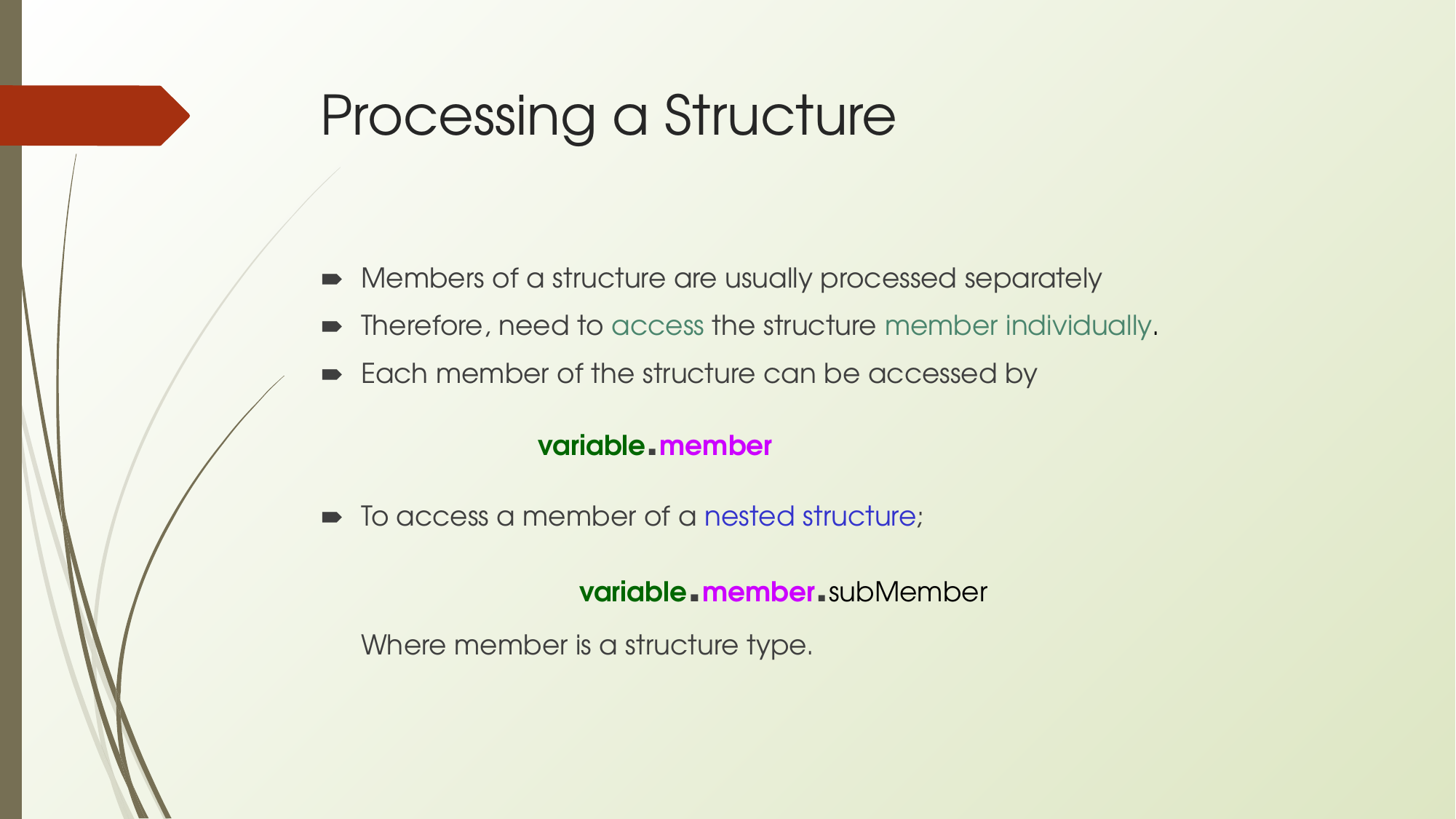

# Processing a Structure
Members of a structure are usually processed separately
Therefore, need to access the structure member individually.
Each member of the structure can be accessed by
variable.member
To access a member of a nested structure;
			variable.member.subMember
	Where member is a structure type.